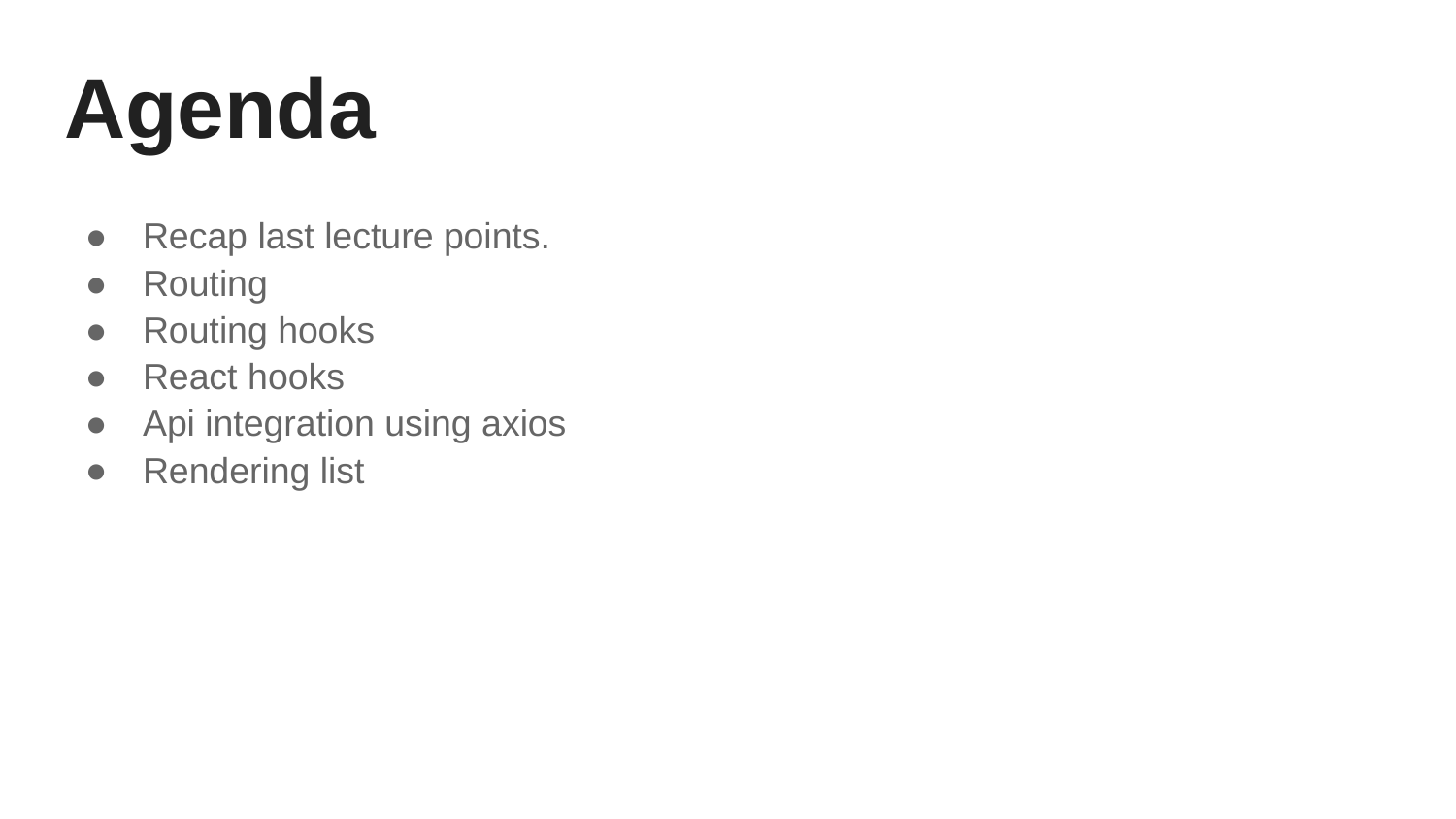

# Agenda
Recap last lecture points.
Routing
Routing hooks
React hooks
Api integration using axios
Rendering list